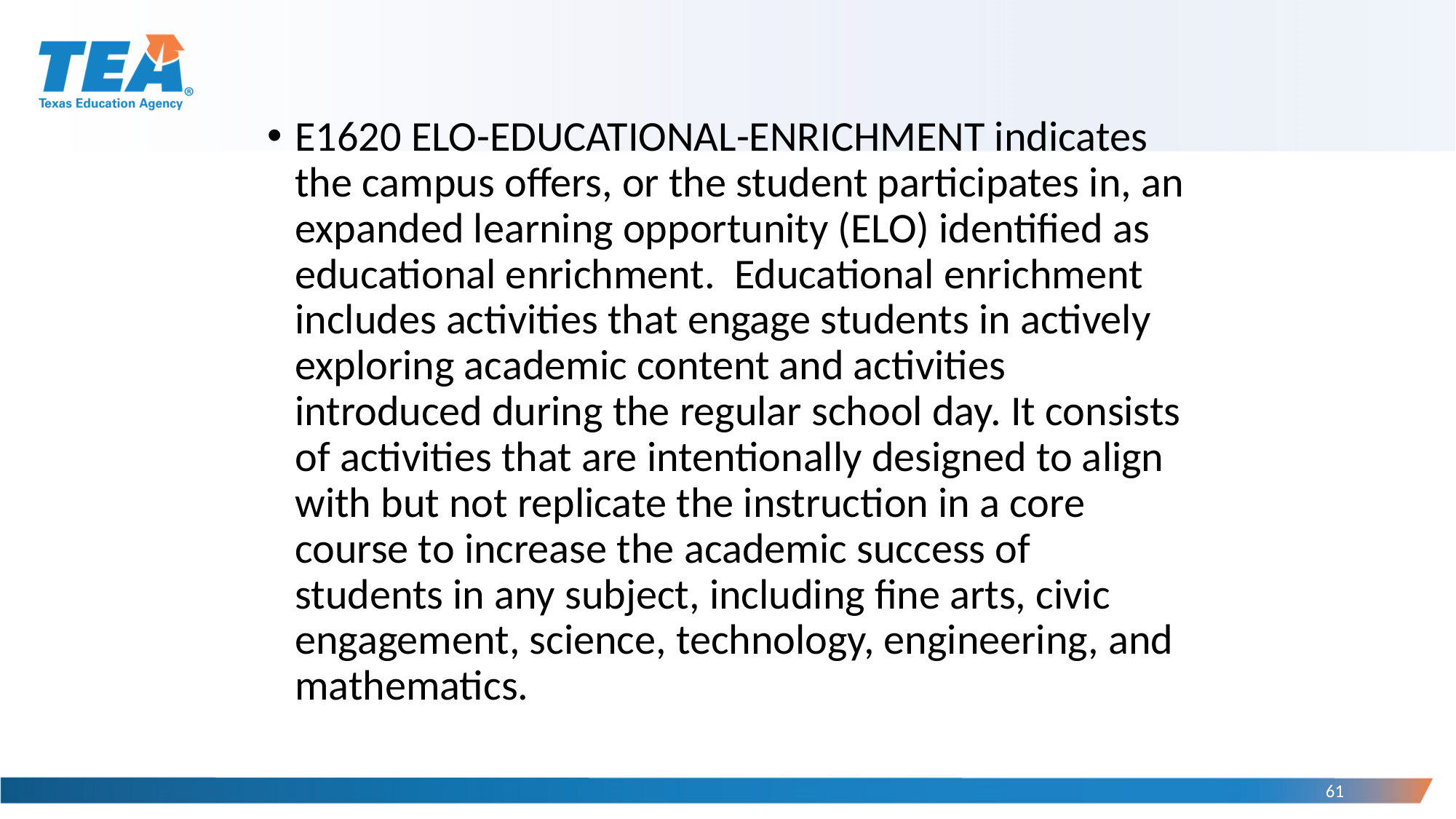

# SB 1404 Student Data Collection Changes for 2019-2020
E1620 ELO-EDUCATIONAL-ENRICHMENT indicates the campus offers, or the student participates in, an expanded learning opportunity (ELO) identified as educational enrichment.  Educational enrichment includes activities that engage students in actively exploring academic content and activities introduced during the regular school day. It consists of activities that are intentionally designed to align with but not replicate the instruction in a core course to increase the academic success of students in any subject, including fine arts, civic engagement, science, technology, engineering, and mathematics.
61